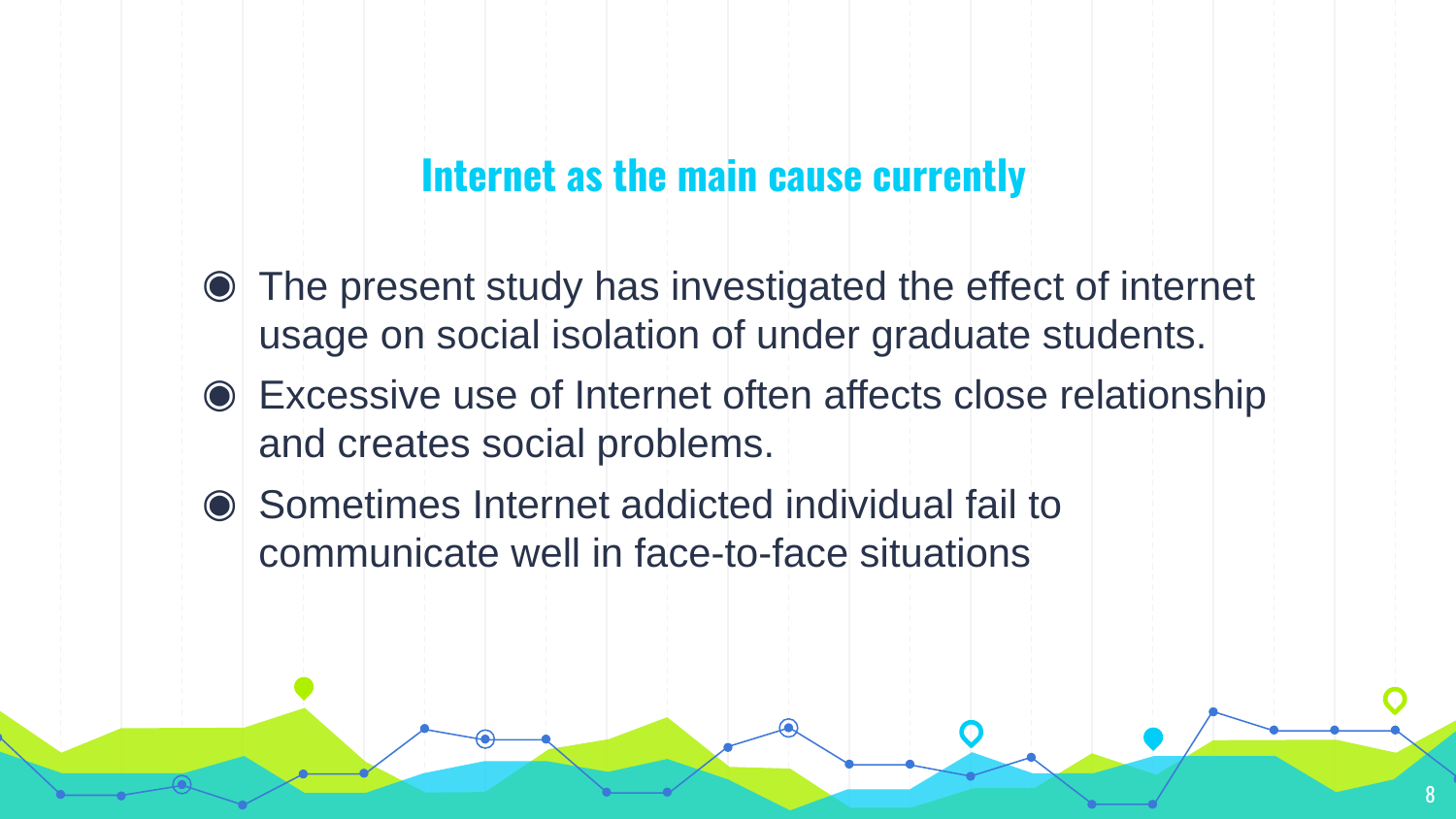

# Internet as the main cause currently
The present study has investigated the effect of internet usage on social isolation of under graduate students.
Excessive use of Internet often affects close relationship and creates social problems.
Sometimes Internet addicted individual fail to communicate well in face-to-face situations

8